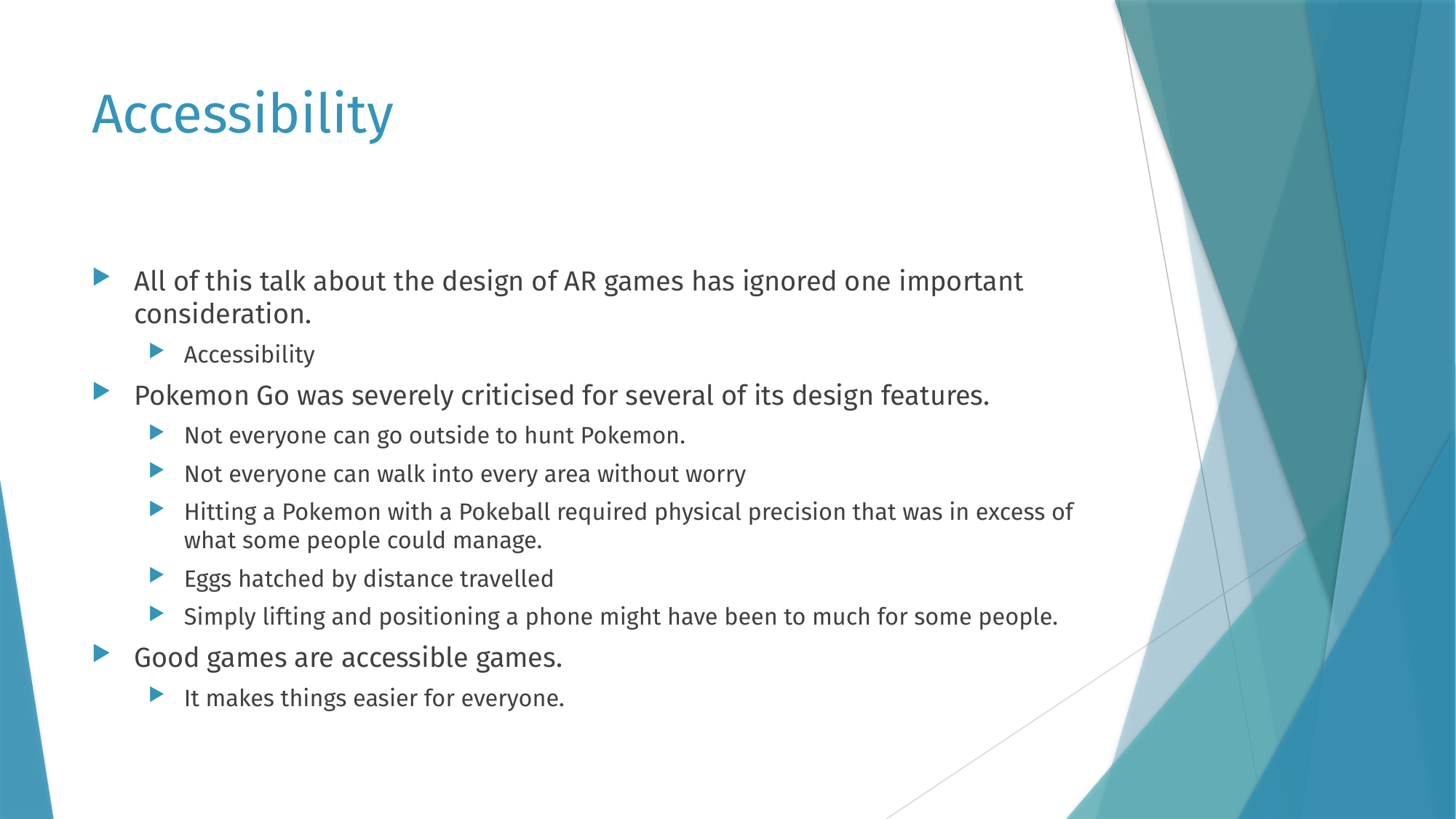

# Accessibility
All of this talk about the design of AR games has ignored one important consideration.
Accessibility
Pokemon Go was severely criticised for several of its design features.
Not everyone can go outside to hunt Pokemon.
Not everyone can walk into every area without worry
Hitting a Pokemon with a Pokeball required physical precision that was in excess of what some people could manage.
Eggs hatched by distance travelled
Simply lifting and positioning a phone might have been to much for some people.
Good games are accessible games.
It makes things easier for everyone.